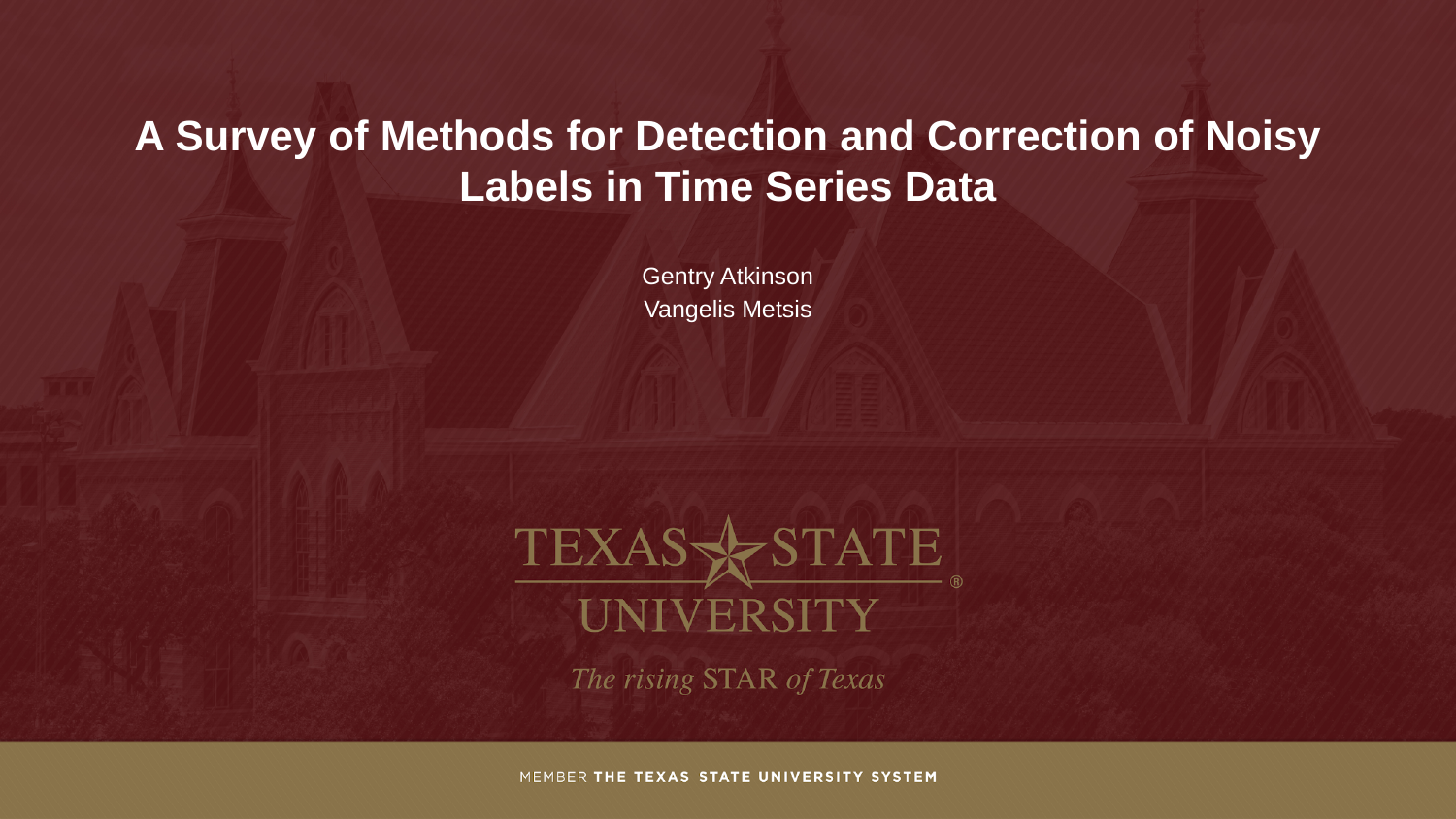

# A Survey of Methods for Detection and Correction of Noisy Labels in Time Series Data
Gentry Atkinson
Vangelis Metsis